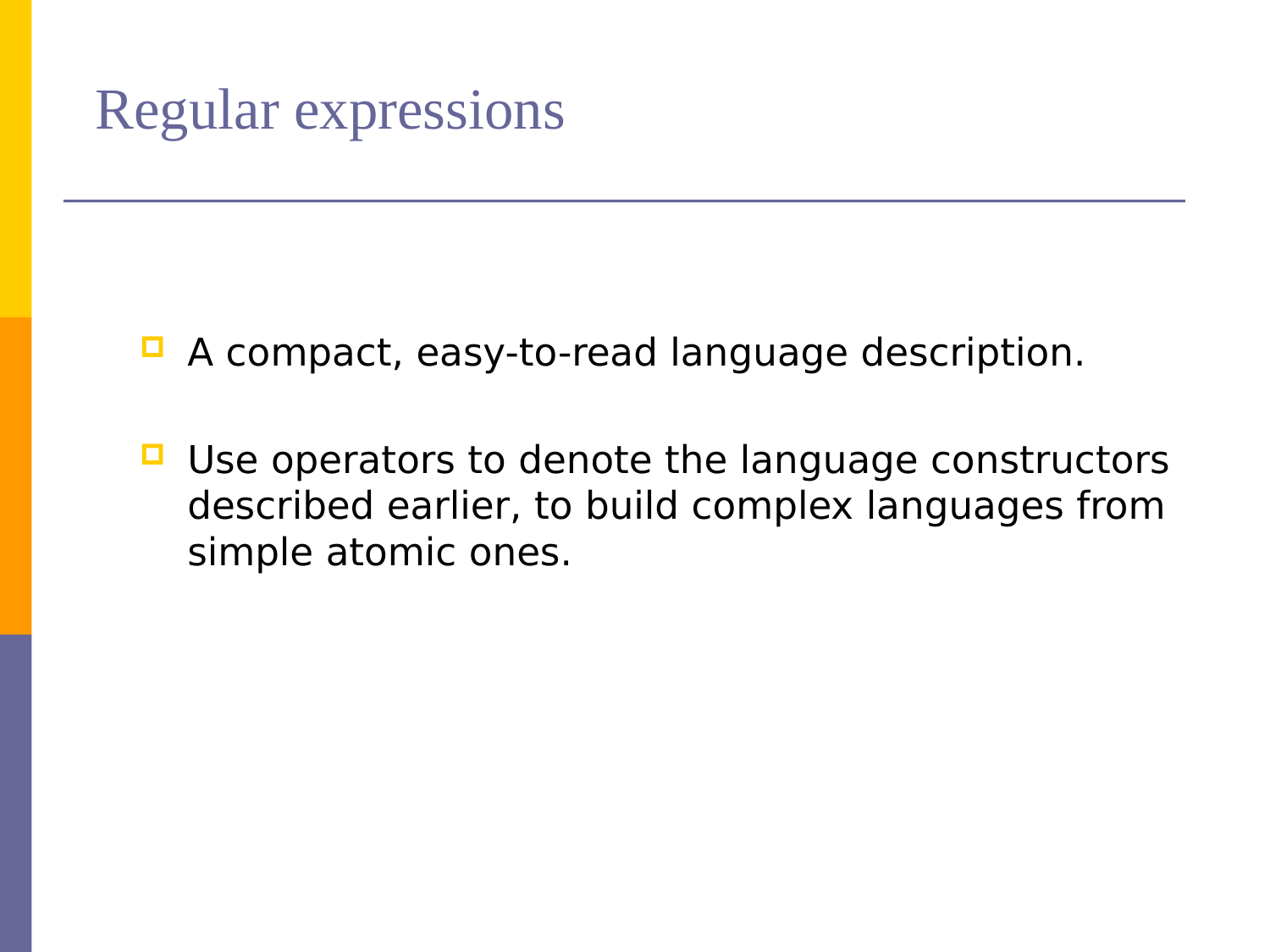

# Regular expressions
A compact, easy-to-read language description.

Use operators to denote the language constructors described earlier, to build complex languages from simple atomic ones.